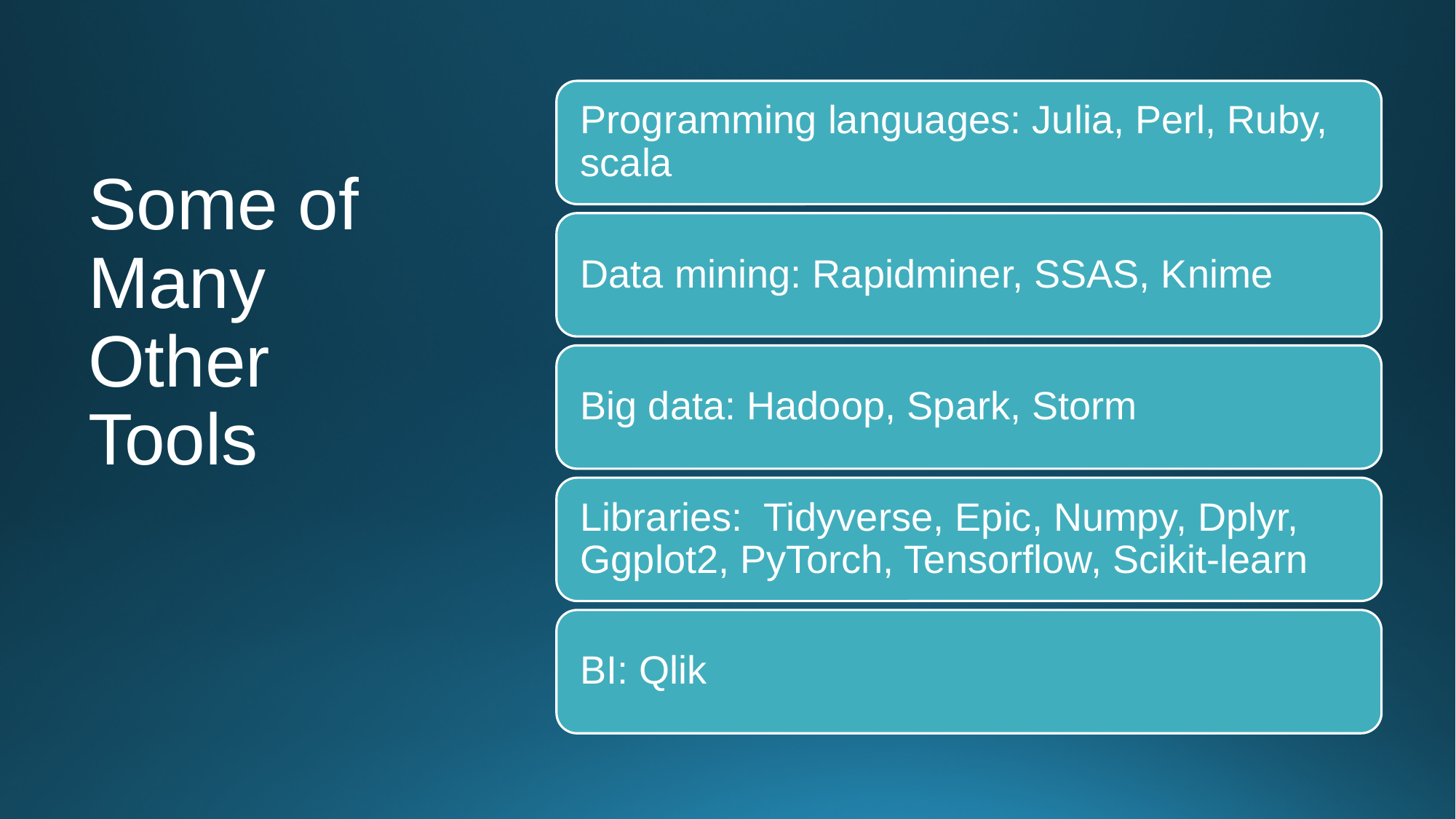

Programming languages: Julia, Perl, Ruby, scala
Data mining: Rapidminer, SSAS, Knime
Big data: Hadoop, Spark, Storm
Libraries:  Tidyverse, Epic, Numpy, Dplyr, Ggplot2, PyTorch, Tensorflow, Scikit-learn
BI: Qlik
# Some of Many Other Tools